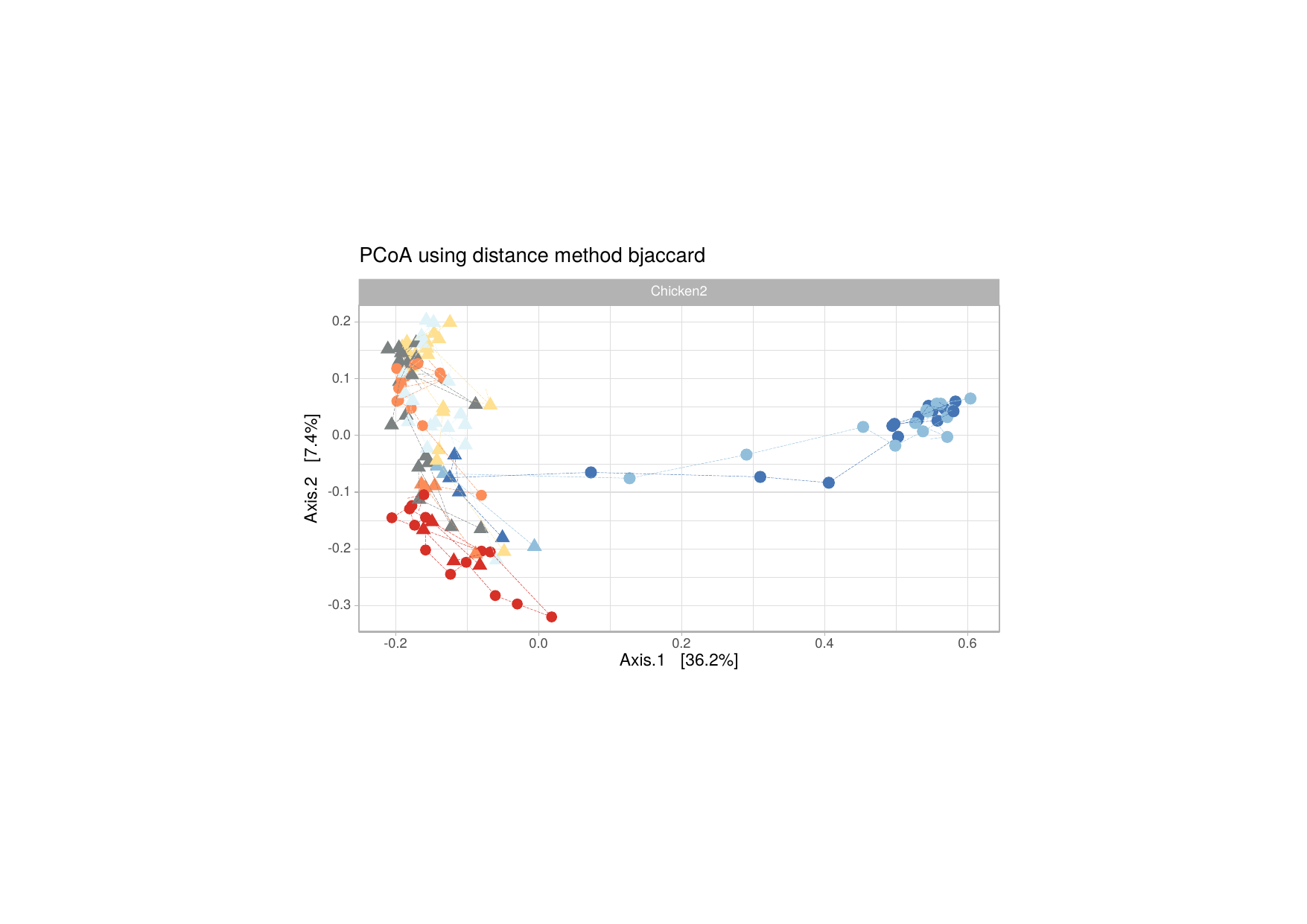

PCoA using distance method bjaccard

Chicken2

0.2

0.1

0.0

Axis.2   [7.4%]

-0.1

-0.2

-0.3

0.6
-0.2
0.2
0.4
0.0
Axis.1   [36.2%]